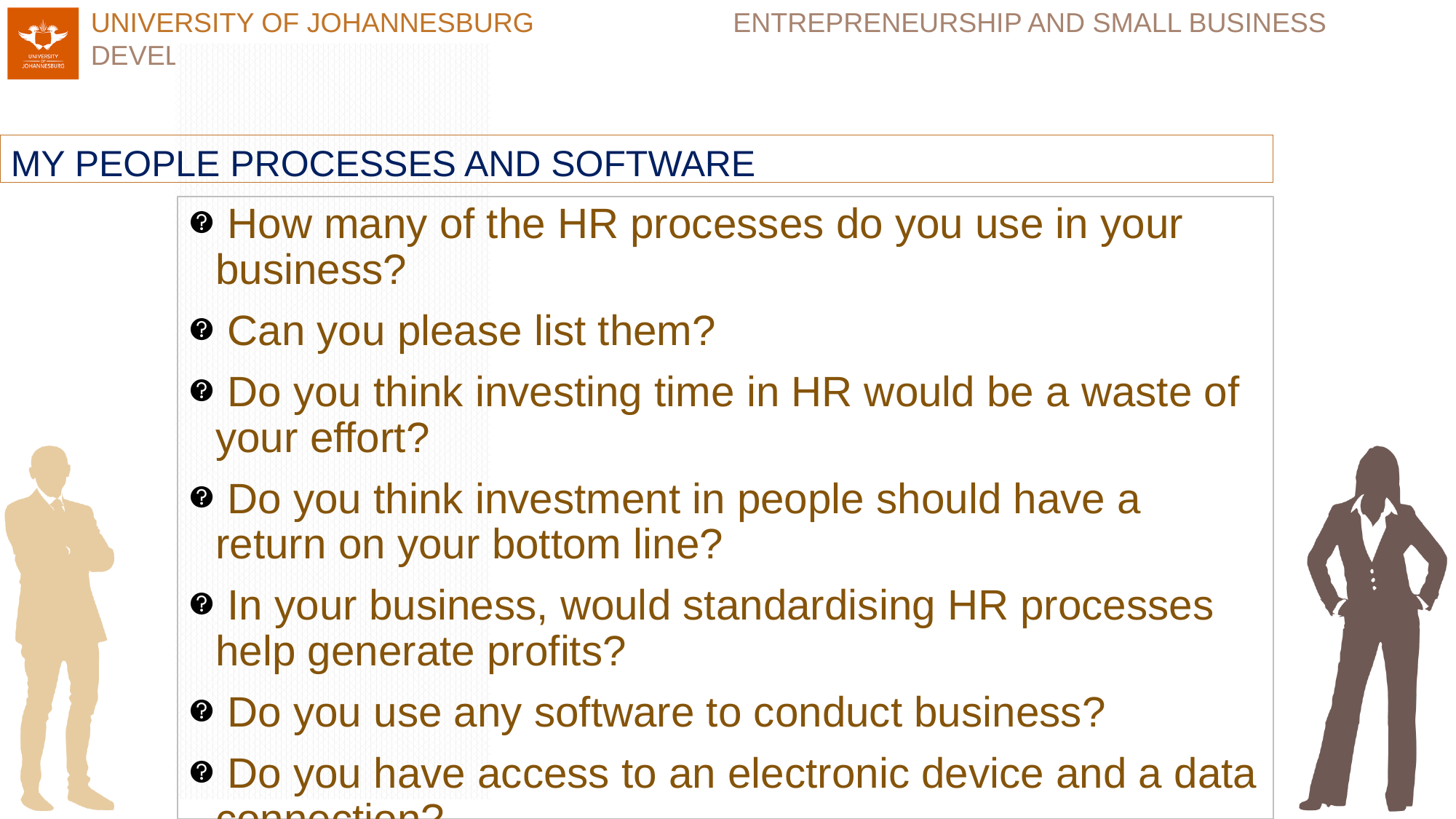

#
MY PEOPLE PROCESSES AND SOFTWARE
 How many of the HR processes do you use in your business?
 Can you please list them?
 Do you think investing time in HR would be a waste of your effort?
 Do you think investment in people should have a return on your bottom line?
 In your business, would standardising HR processes help generate profits?
 Do you use any software to conduct business?
 Do you have access to an electronic device and a data connection?
 If so, please specify what device and/or type of connection?
 How many computers do you use in your business?
 Are you comfortable working with a computer?